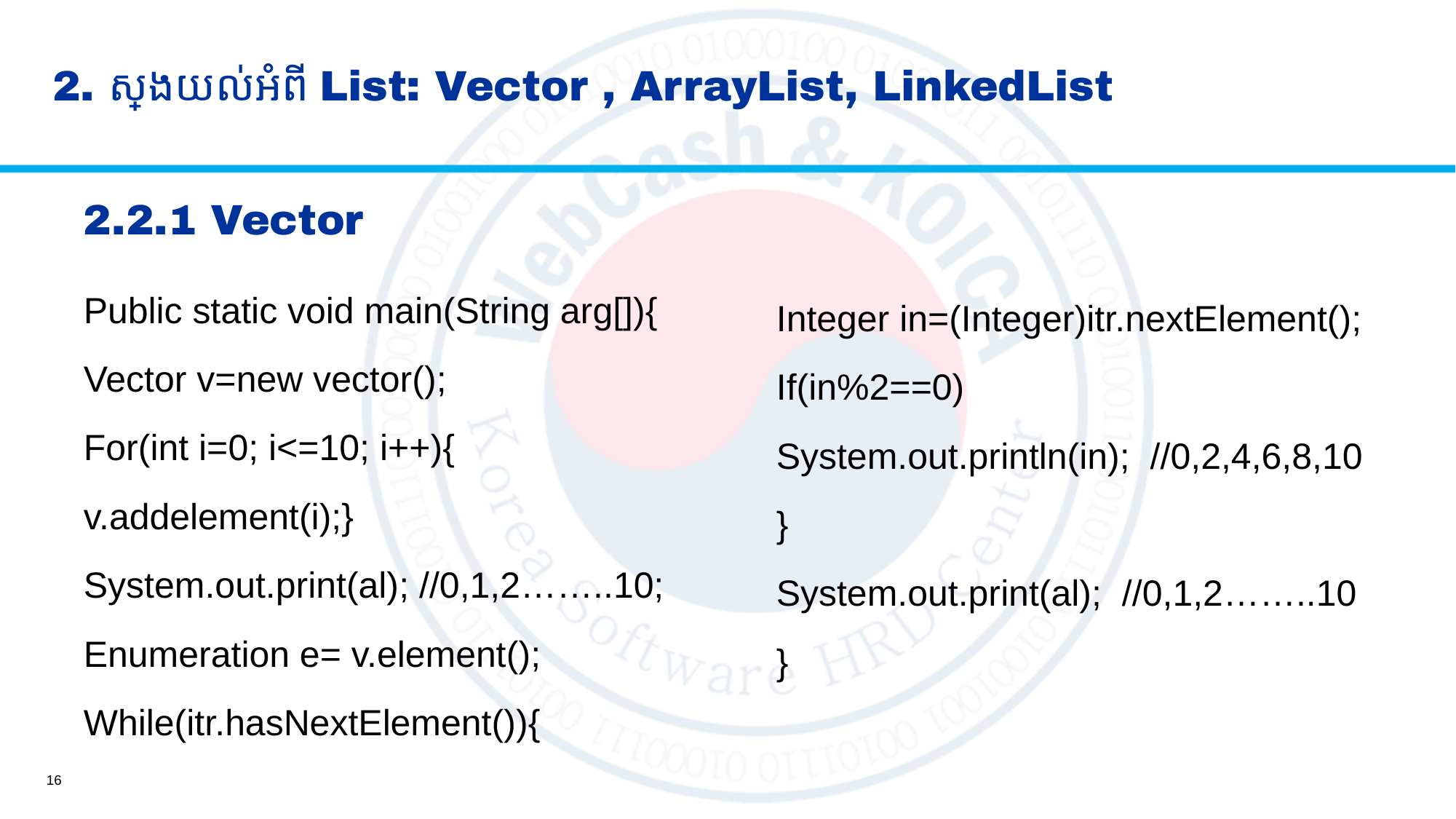

2. ស្វែងយល់អំពី List: Vector , ArrayList, LinkedList
# 2.2.1 Vector
Public static void main(String arg[]){
Vector v=new vector();
For(int i=0; i<=10; i++){
v.addelement(i);}
System.out.print(al); //0,1,2……..10;
Enumeration e= v.element();
While(itr.hasNextElement()){
Integer in=(Integer)itr.nextElement();
If(in%2==0)
System.out.println(in);  //0,2,4,6,8,10
}
System.out.print(al);  //0,1,2……..10
}
16